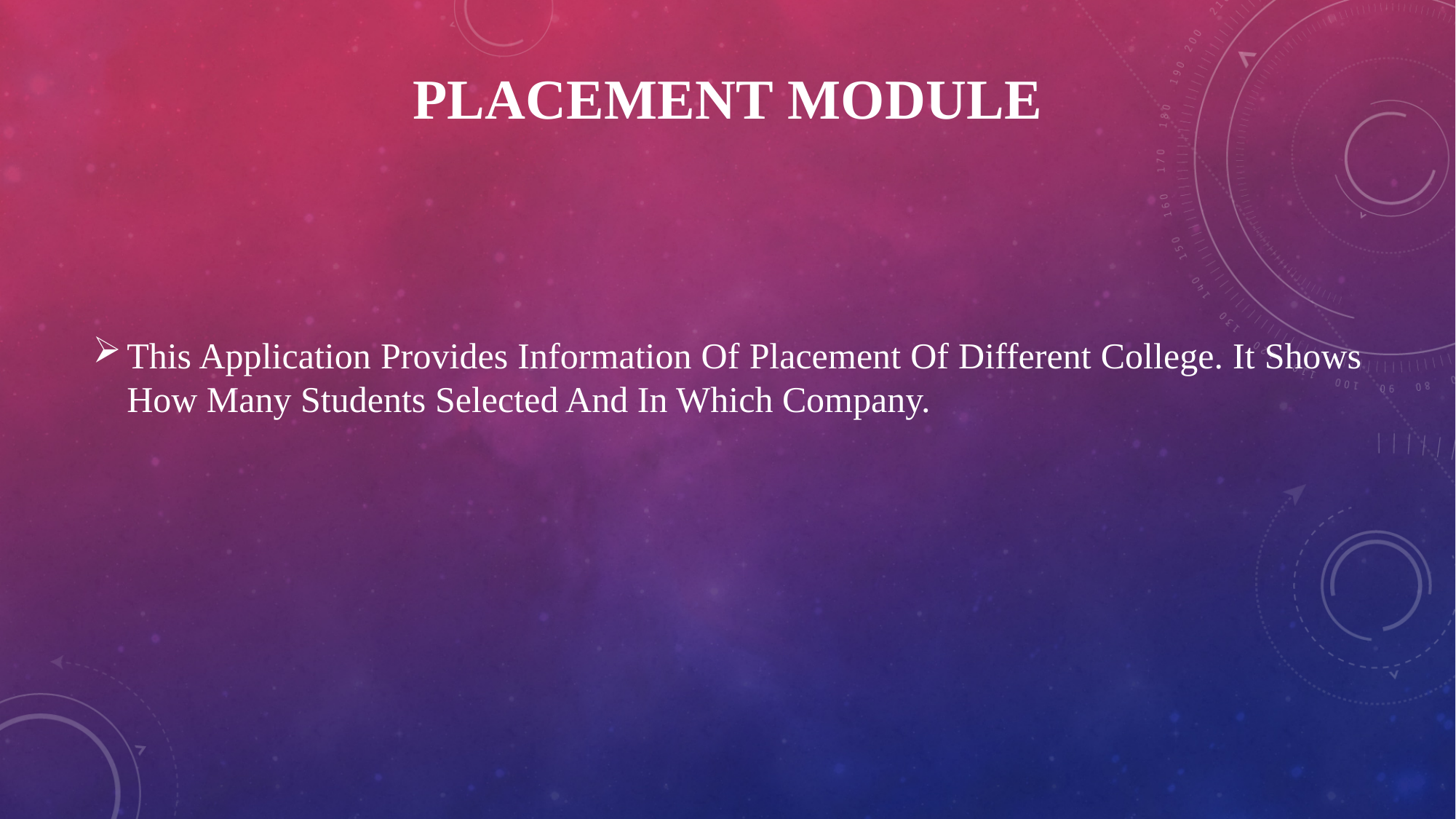

# Placement MODULE

This Application Provides Information Of Placement Of Different College. It Shows How Many Students Selected And In Which Company.